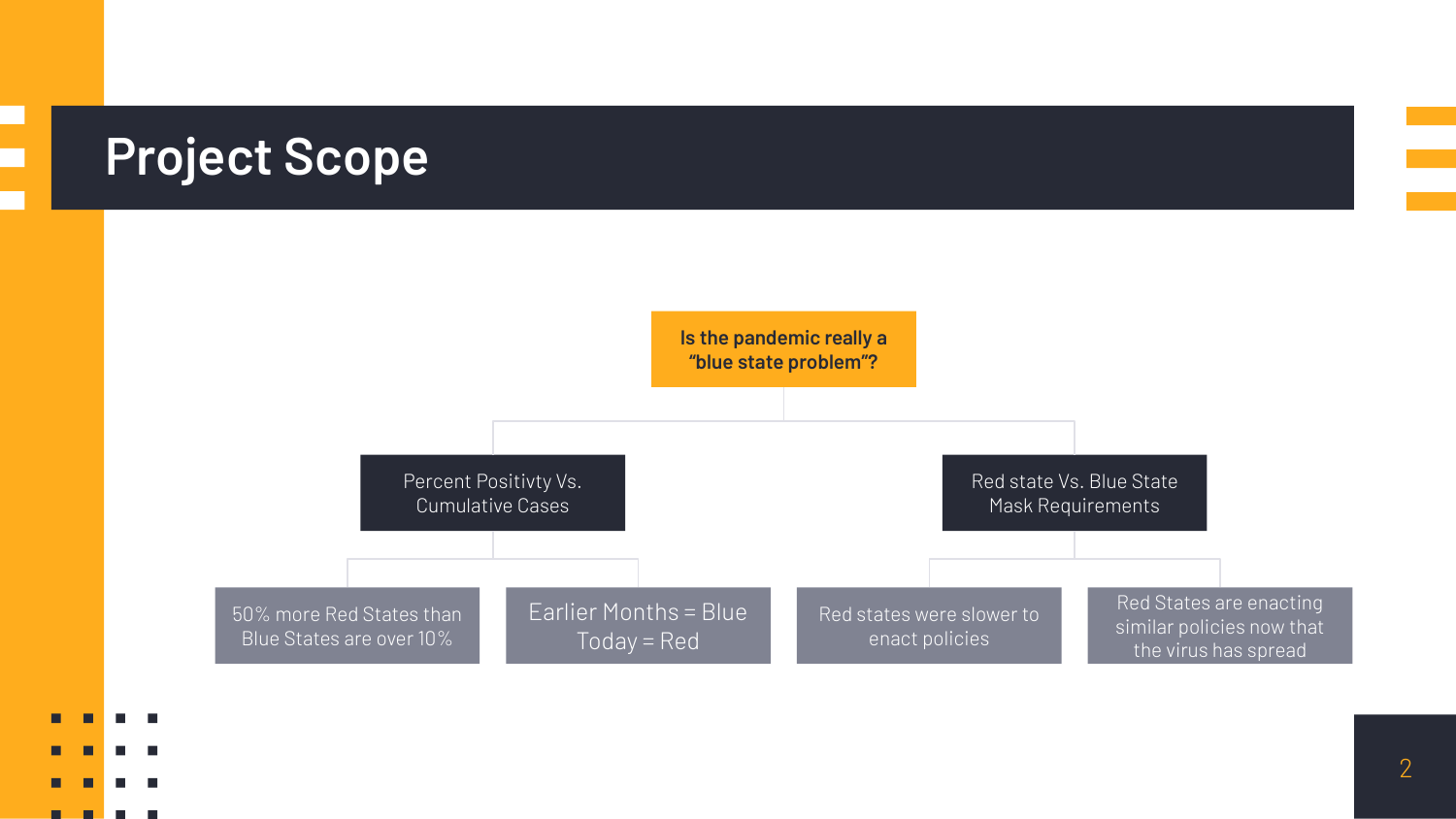

# Project Scope
Is the pandemic really a “blue state problem”?
Percent Positivty Vs. Cumulative Cases
Red state Vs. Blue State Mask Requirements
50% more Red States than Blue States are over 10%
Earlier Months = Blue
Today = Red
Red states were slower to enact policies
Red States are enacting similar policies now that the virus has spread
2